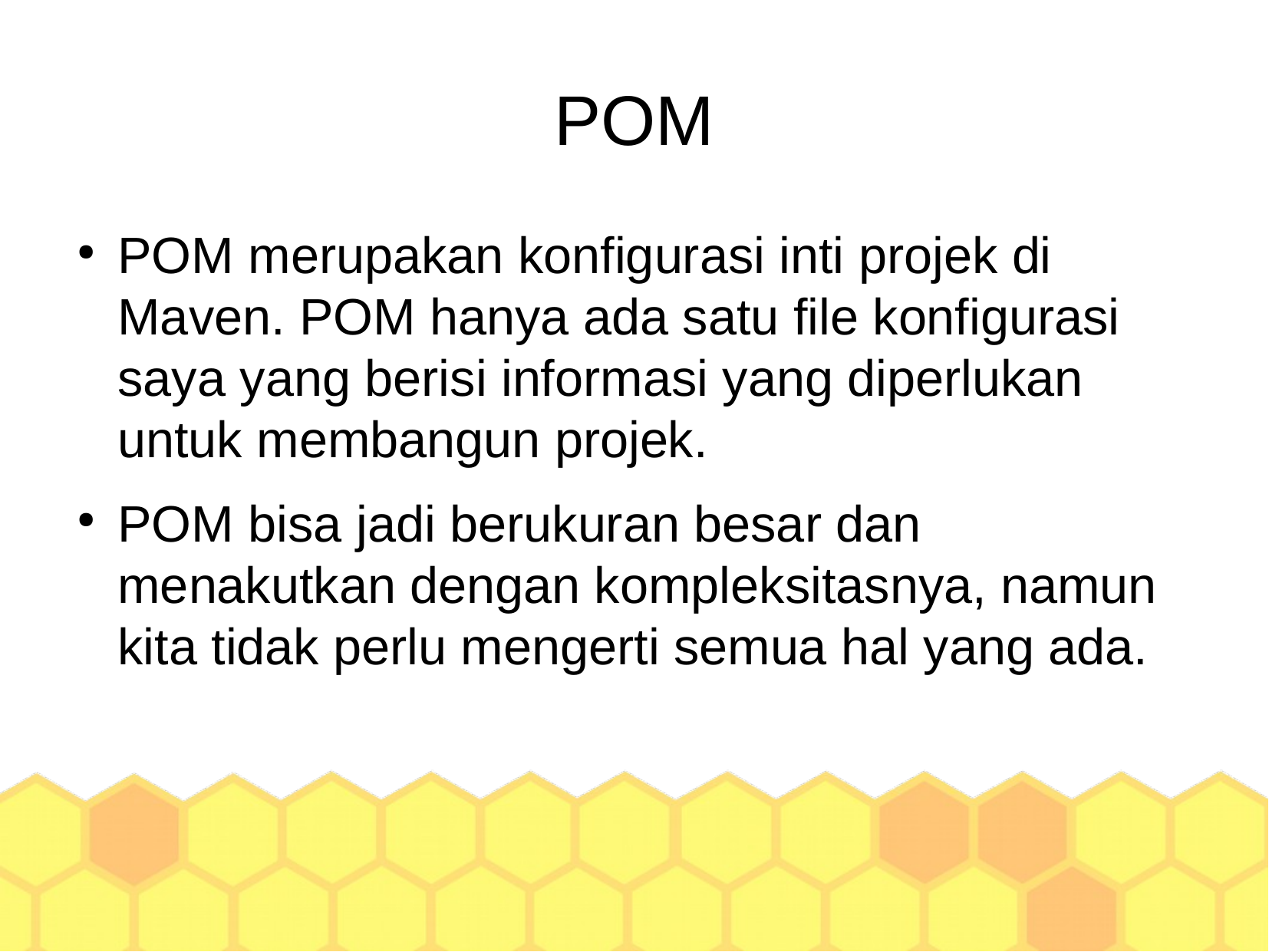

POM
POM merupakan konfigurasi inti projek di Maven. POM hanya ada satu file konfigurasi saya yang berisi informasi yang diperlukan untuk membangun projek.
POM bisa jadi berukuran besar dan menakutkan dengan kompleksitasnya, namun kita tidak perlu mengerti semua hal yang ada.